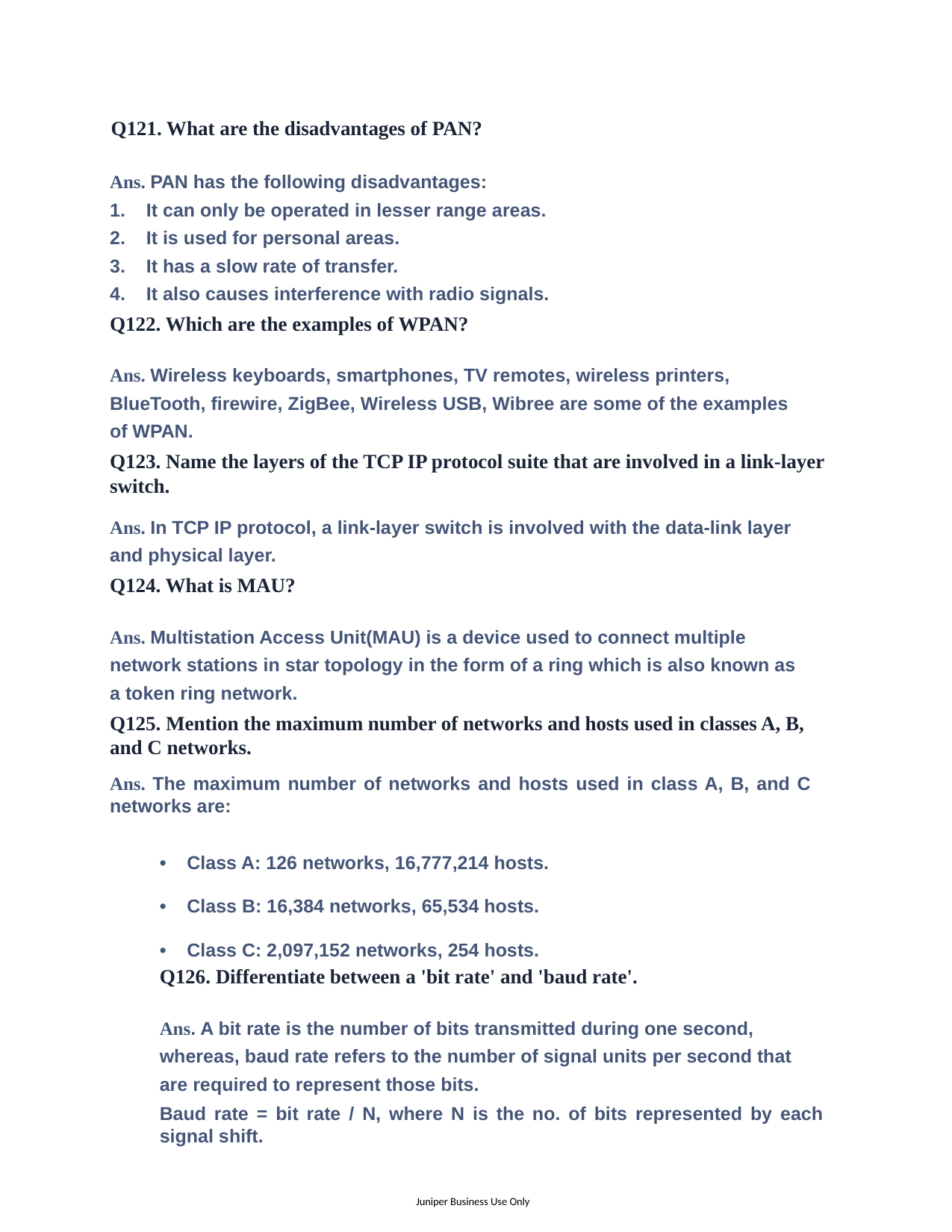

Q121. What are the disadvantages of PAN?
Ans. PAN has the following disadvantages:
1.    It can only be operated in lesser range areas.
2.    It is used for personal areas.
3.    It has a slow rate of transfer.
4.    It also causes interference with radio signals.
Q122. Which are the examples of WPAN?
Ans. Wireless keyboards, smartphones, TV remotes, wireless printers, BlueTooth, firewire, ZigBee, Wireless USB, Wibree are some of the examples of WPAN.
Q123. Name the layers of the TCP IP protocol suite that are involved in a link-layer switch.
Ans. In TCP IP protocol, a link-layer switch is involved with the data-link layer and physical layer.
Q124. What is MAU?
Ans. Multistation Access Unit(MAU) is a device used to connect multiple network stations in star topology in the form of a ring which is also known as a token ring network.
Q125. Mention the maximum number of networks and hosts used in classes A, B, and C networks.
Ans. The maximum number of networks and hosts used in class A, B, and C networks are:
•    Class A: 126 networks, 16,777,214 hosts.
•    Class B: 16,384 networks, 65,534 hosts.
•    Class C: 2,097,152 networks, 254 hosts.
Q126. Differentiate between a 'bit rate' and 'baud rate'.
Ans. A bit rate is the number of bits transmitted during one second, whereas, baud rate refers to the number of signal units per second that are required to represent those bits.
Baud rate = bit rate / N, where N is the no. of bits represented by each signal shift.
Juniper Business Use Only